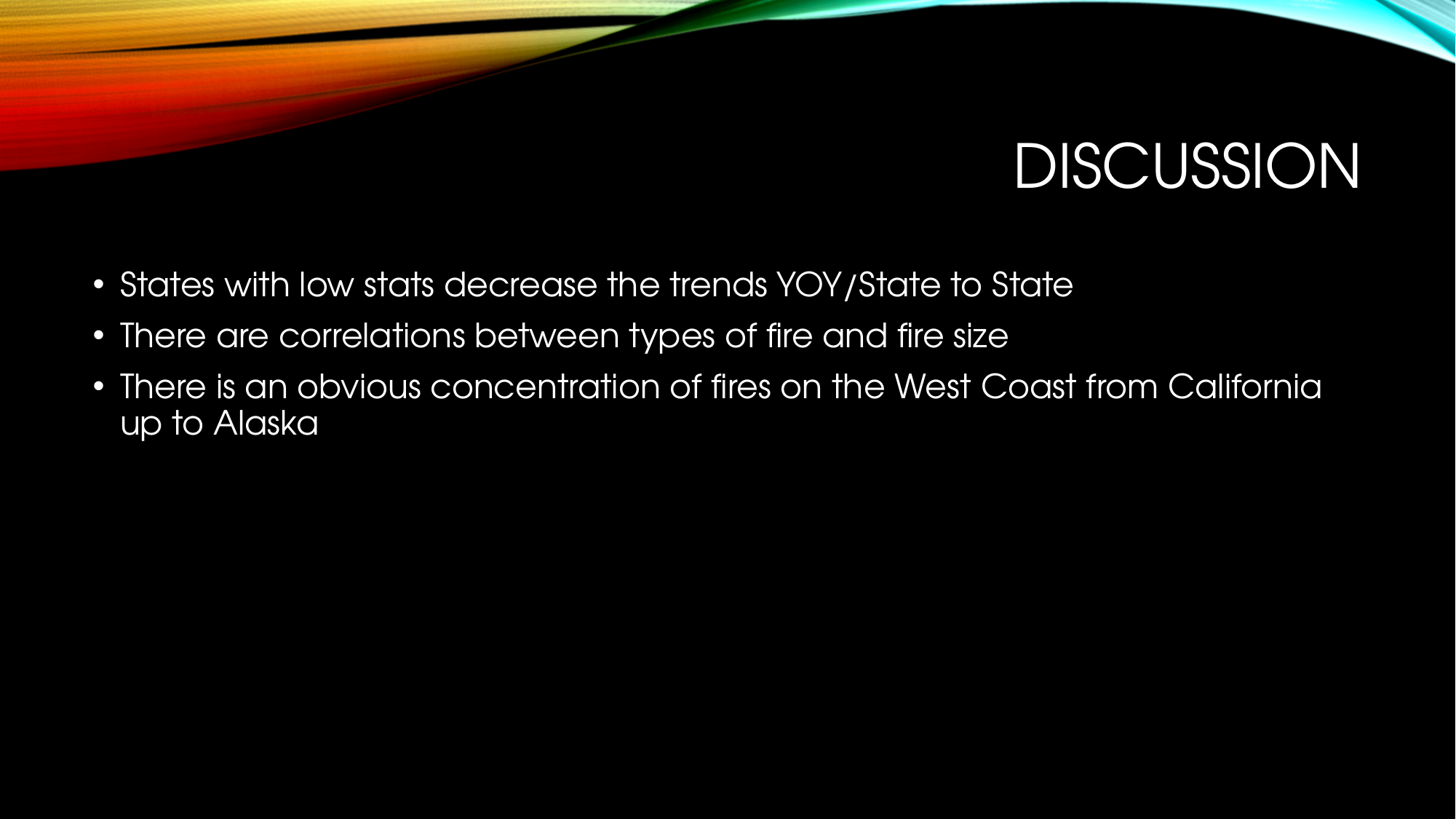

# Discussion
States with low stats decrease the trends YOY/State to State
There are correlations between types of fire and fire size
There is an obvious concentration of fires on the West Coast from California up to Alaska